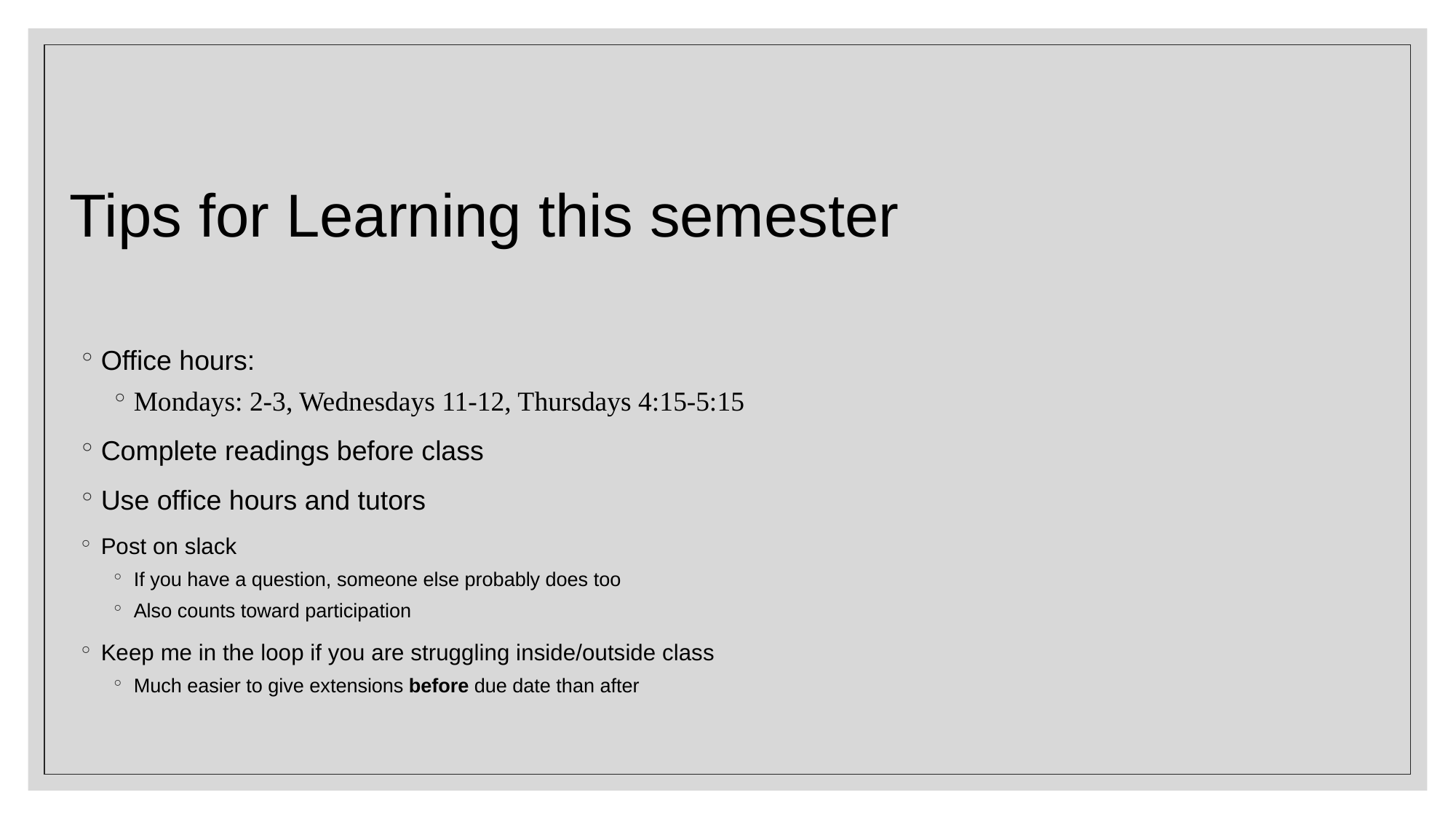

# Tips for Learning this semester
Office hours:
Mondays: 2-3, Wednesdays 11-12, Thursdays 4:15-5:15
Complete readings before class
Use office hours and tutors
Post on slack
If you have a question, someone else probably does too
Also counts toward participation
Keep me in the loop if you are struggling inside/outside class
Much easier to give extensions before due date than after